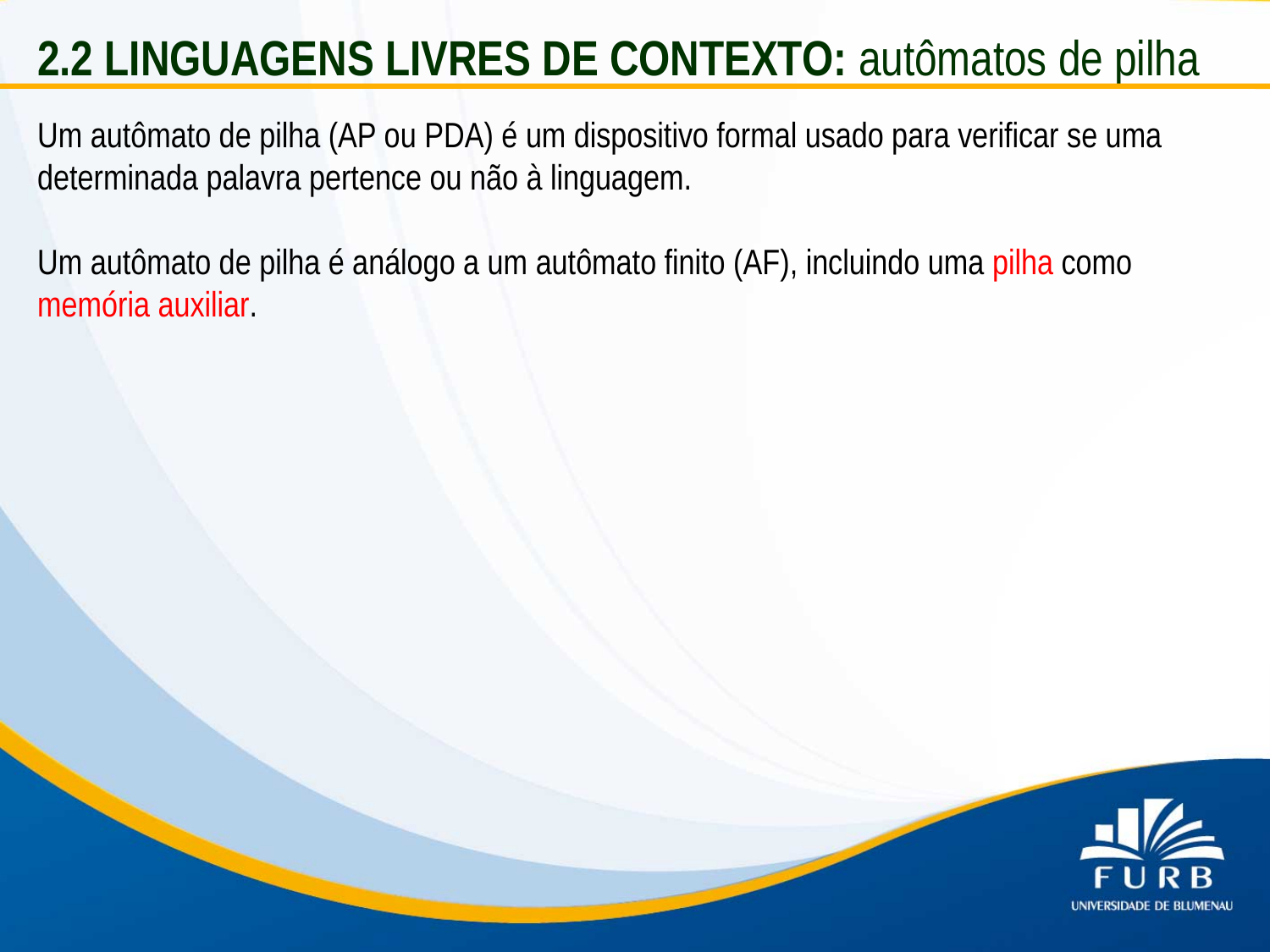

2.2 LINGUAGENS LIVRES DE CONTEXTO: autômatos de pilha

Um autômato de pilha (AP ou PDA) é um dispositivo formal usado para verificar se uma determinada palavra pertence ou não à linguagem.

Um autômato de pilha é análogo a um autômato finito (AF), incluindo uma pilha como memória auxiliar.